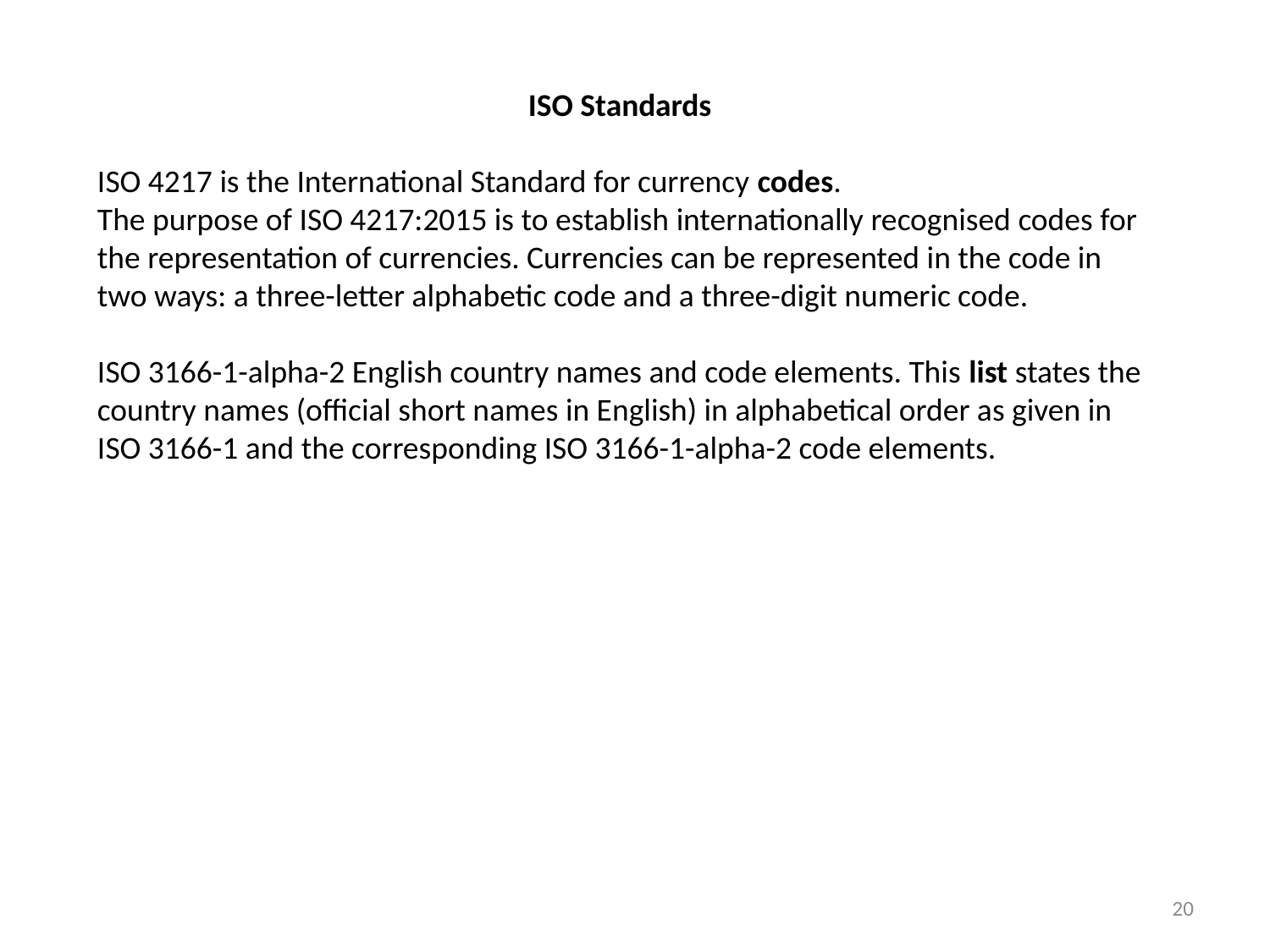

ISO Standards

ISO 4217 is the International Standard for currency codes.
The purpose of ISO 4217:2015 is to establish internationally recognised codes for the representation of currencies. Currencies can be represented in the code in two ways: a three-letter alphabetic code and a three-digit numeric code.
ISO 3166-1-alpha-2 English country names and code elements. This list states the country names (official short names in English) in alphabetical order as given in ISO 3166-1 and the corresponding ISO 3166-1-alpha-2 code elements.
20